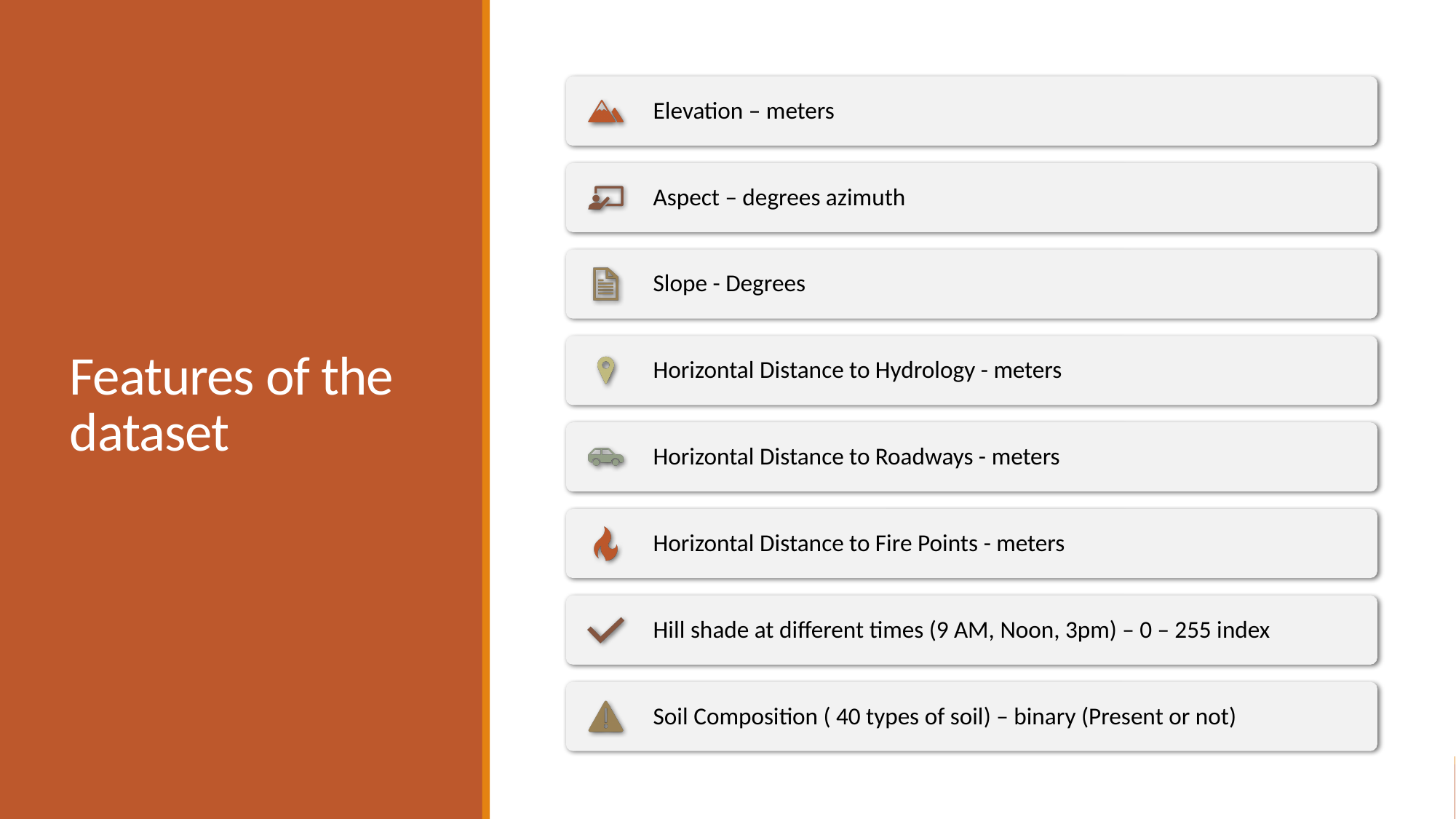

# Features of the dataset
Elevation – meters
Aspect – degrees azimuth
Slope - Degrees
Horizontal Distance to Hydrology - meters
Horizontal Distance to Roadways - meters
Horizontal Distance to Fire Points - meters
Hill shade at different times (9 AM, Noon, 3pm) – 0 – 255 index
Soil Composition ( 40 types of soil) – binary (Present or not)